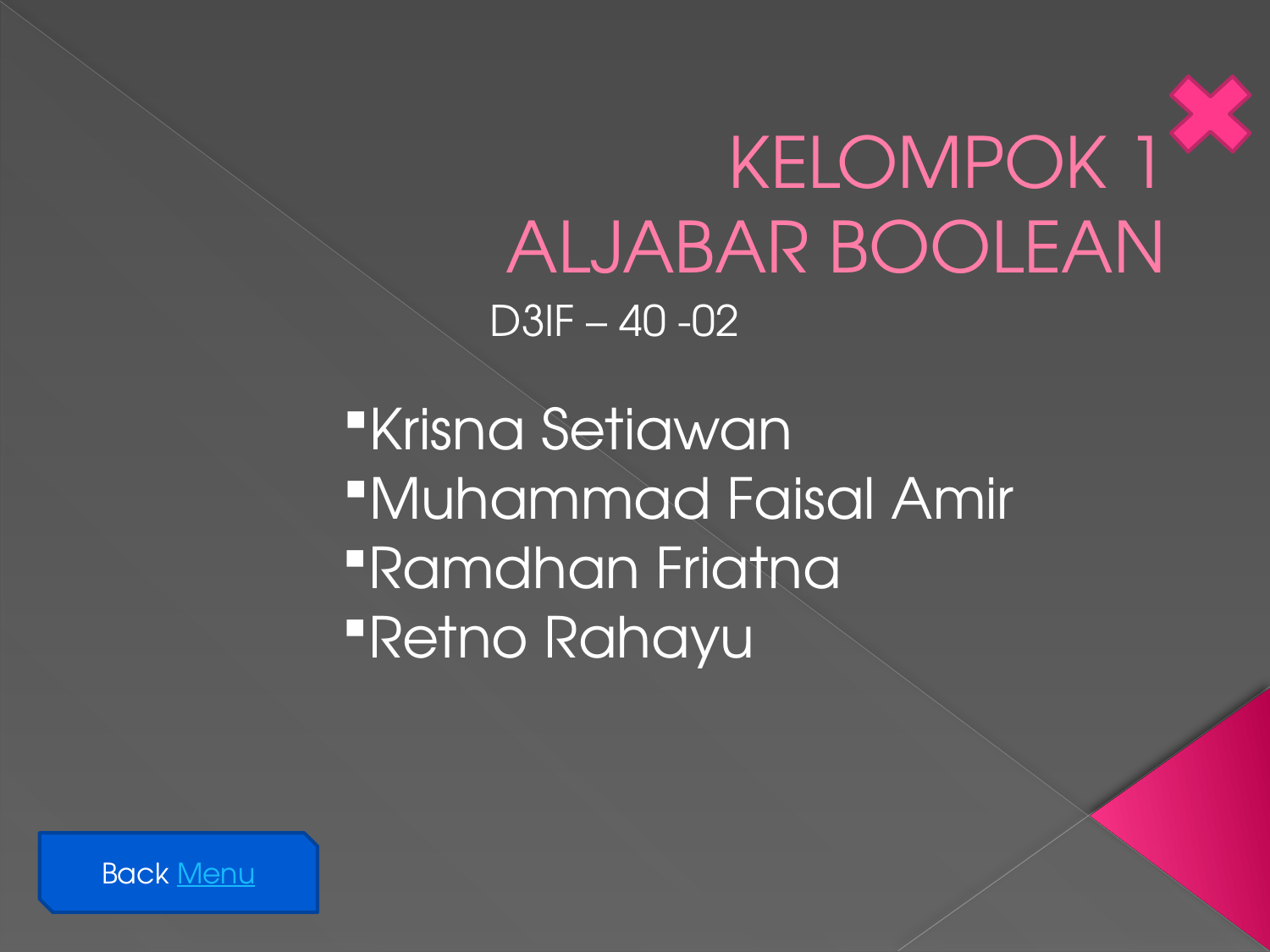

# KELOMPOK 1 ALJABAR BOOLEAN
D3IF – 40 -02
Krisna Setiawan
Muhammad Faisal Amir
Ramdhan Friatna
Retno Rahayu
Back Menu